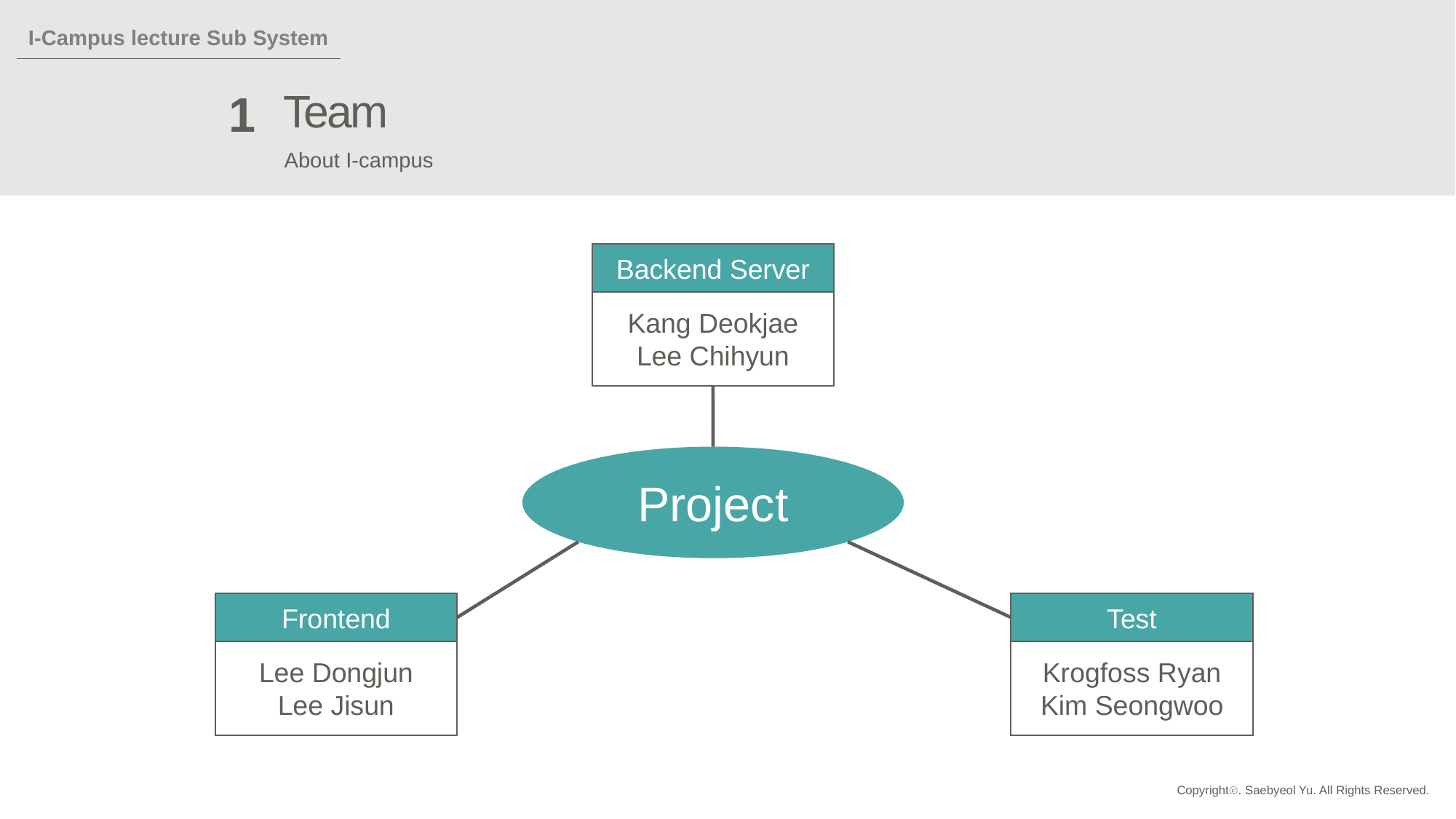

I-Campus lecture Sub System
Team
1
About I-campus
Backend Server
Kang Deokjae
Lee Chihyun
Project
Frontend
Test
Lee Dongjun
Lee Jisun
Krogfoss Ryan
Kim Seongwoo